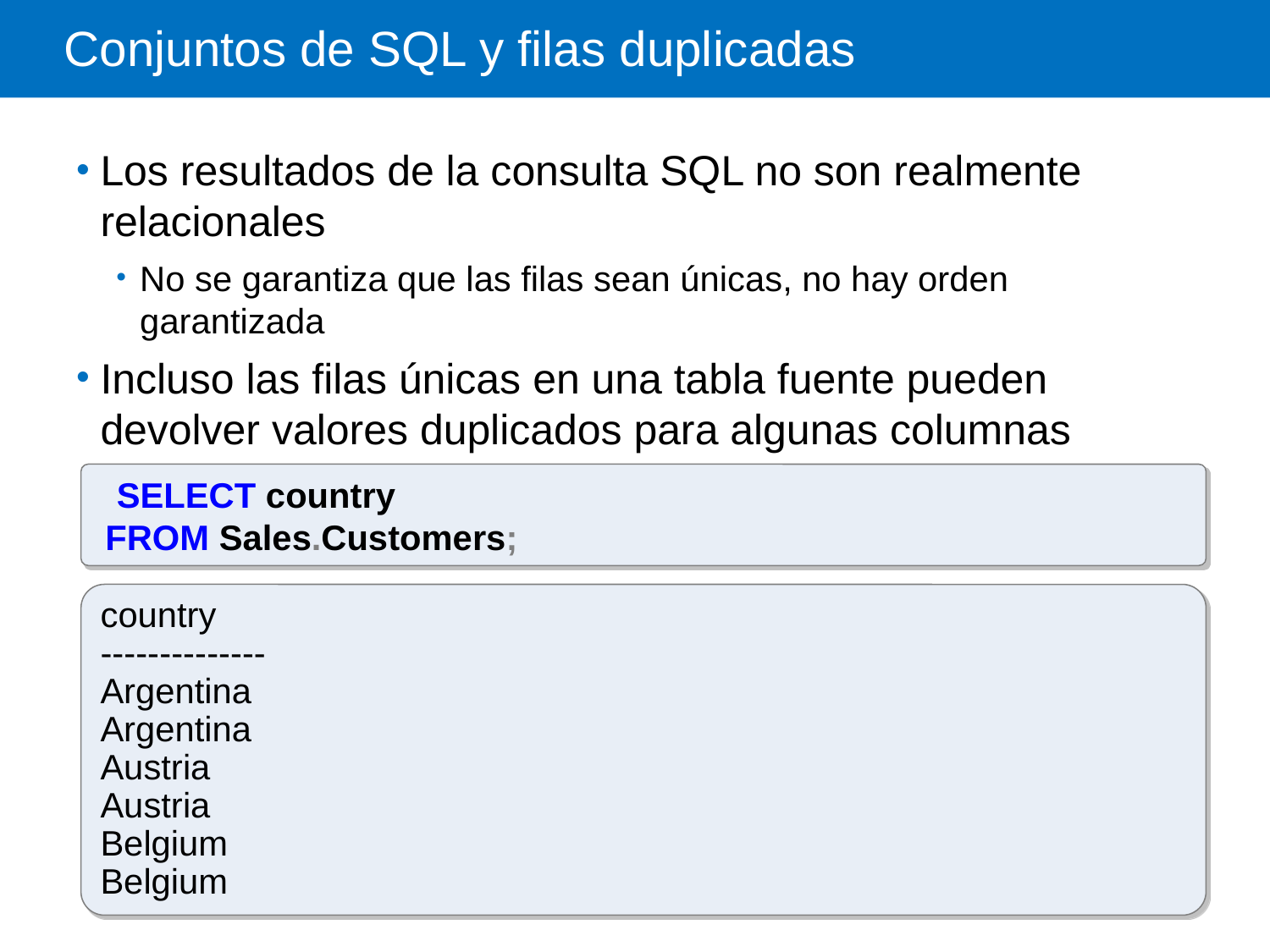

# Conjuntos de SQL y filas duplicadas
Los resultados de la consulta SQL no son realmente relacionales
No se garantiza que las filas sean únicas, no hay orden garantizada
Incluso las filas únicas en una tabla fuente pueden devolver valores duplicados para algunas columnas
 SELECT country
 FROM Sales.Customers;
country
--------------
Argentina
Argentina
Austria
Austria
Belgium
Belgium